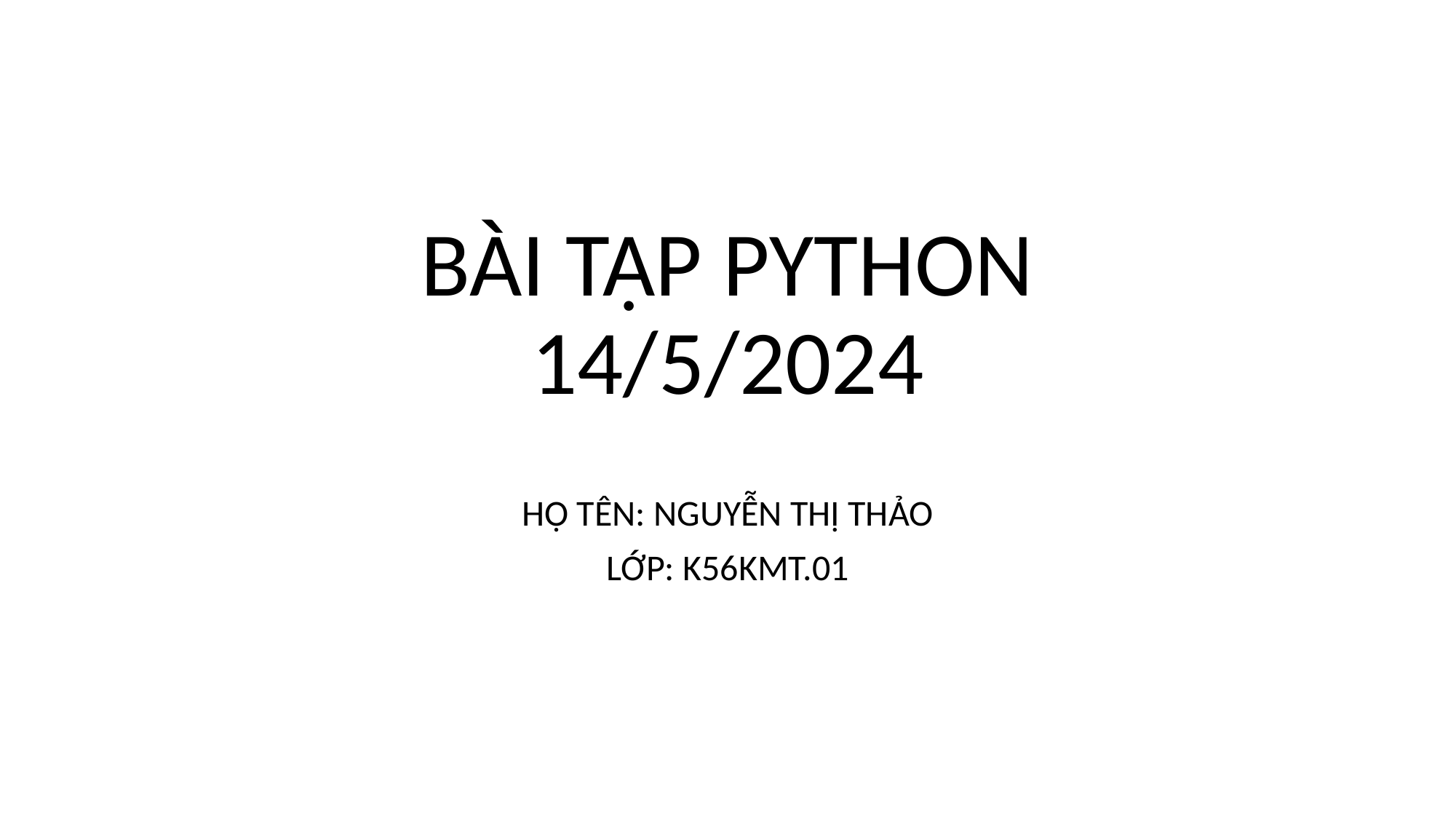

# BÀI TẬP PYTHON 14/5/2024

HỌ TÊN: NGUYỄN THỊ THẢO
LỚP: K56KMT.01